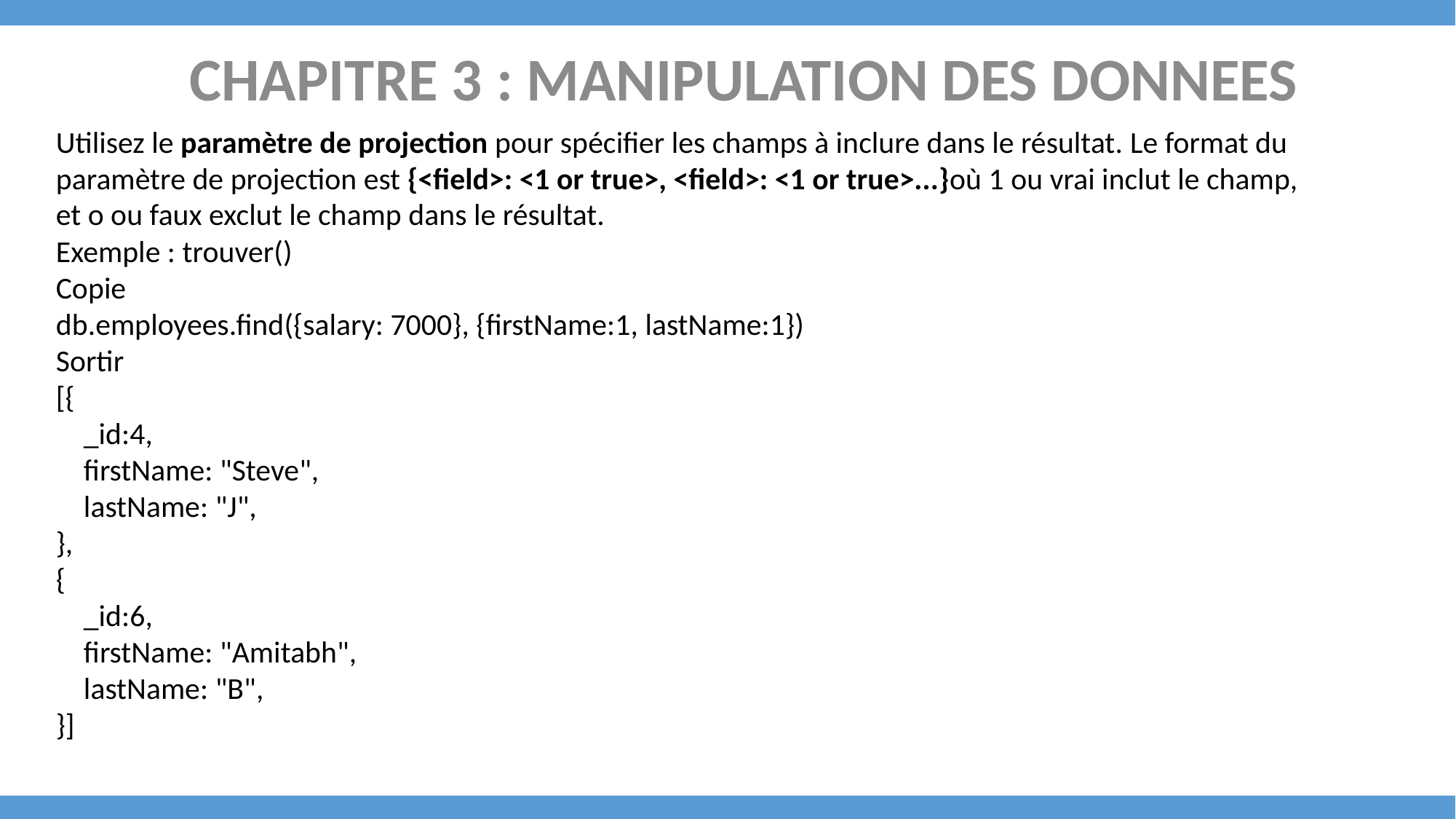

CHAPITRE 3 : MANIPULATION DES DONNEES
Utilisez le paramètre de projection pour spécifier les champs à inclure dans le résultat. Le format du paramètre de projection est {<field>: <1 or true>, <field>: <1 or true>...}où 1 ou vrai inclut le champ, et o ou faux exclut le champ dans le résultat.
Exemple : trouver()
Copie
db.employees.find({salary: 7000}, {firstName:1, lastName:1})
Sortir
[{
    _id:4,
    firstName: "Steve",
    lastName: "J",
},
{
    _id:6,
    firstName: "Amitabh",
    lastName: "B",
}]